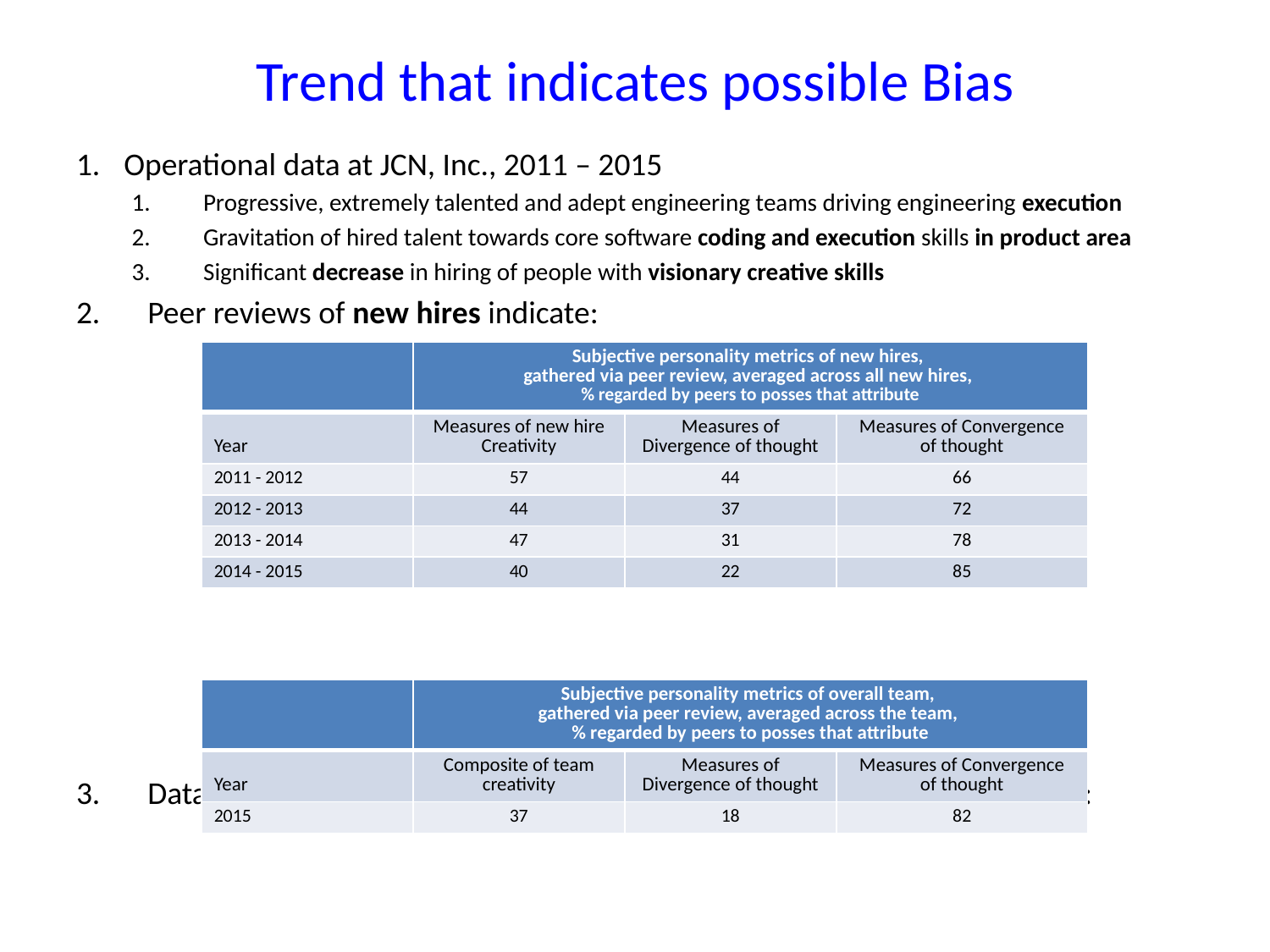

# Trend that indicates possible Bias
Operational data at JCN, Inc., 2011 – 2015
Progressive, extremely talented and adept engineering teams driving engineering execution
Gravitation of hired talent towards core software coding and execution skills in product area
Significant decrease in hiring of people with visionary creative skills
Peer reviews of new hires indicate:

Data for the overall team (measured ex post facto in 2015 for past years):

|  | Subjective personality metrics of new hires, gathered via peer review, averaged across all new hires, % regarded by peers to posses that attribute |  |  |
| --- | --- | --- | --- |
| Year | Measures of new hire Creativity | Measures of Divergence of thought | Measures of Convergence of thought |
| 2011 - 2012 | 57 | 44 | 66 |
| 2012 - 2013 | 44 | 37 | 72 |
| 2013 - 2014 | 47 | 31 | 78 |
| 2014 - 2015 | 40 | 22 | 85 |
|  | Subjective personality metrics of overall team, gathered via peer review, averaged across the team, % regarded by peers to posses that attribute |  |  |
| --- | --- | --- | --- |
| Year | Composite of team creativity | Measures of Divergence of thought | Measures of Convergence of thought |
| 2015 | 37 | 18 | 82 |